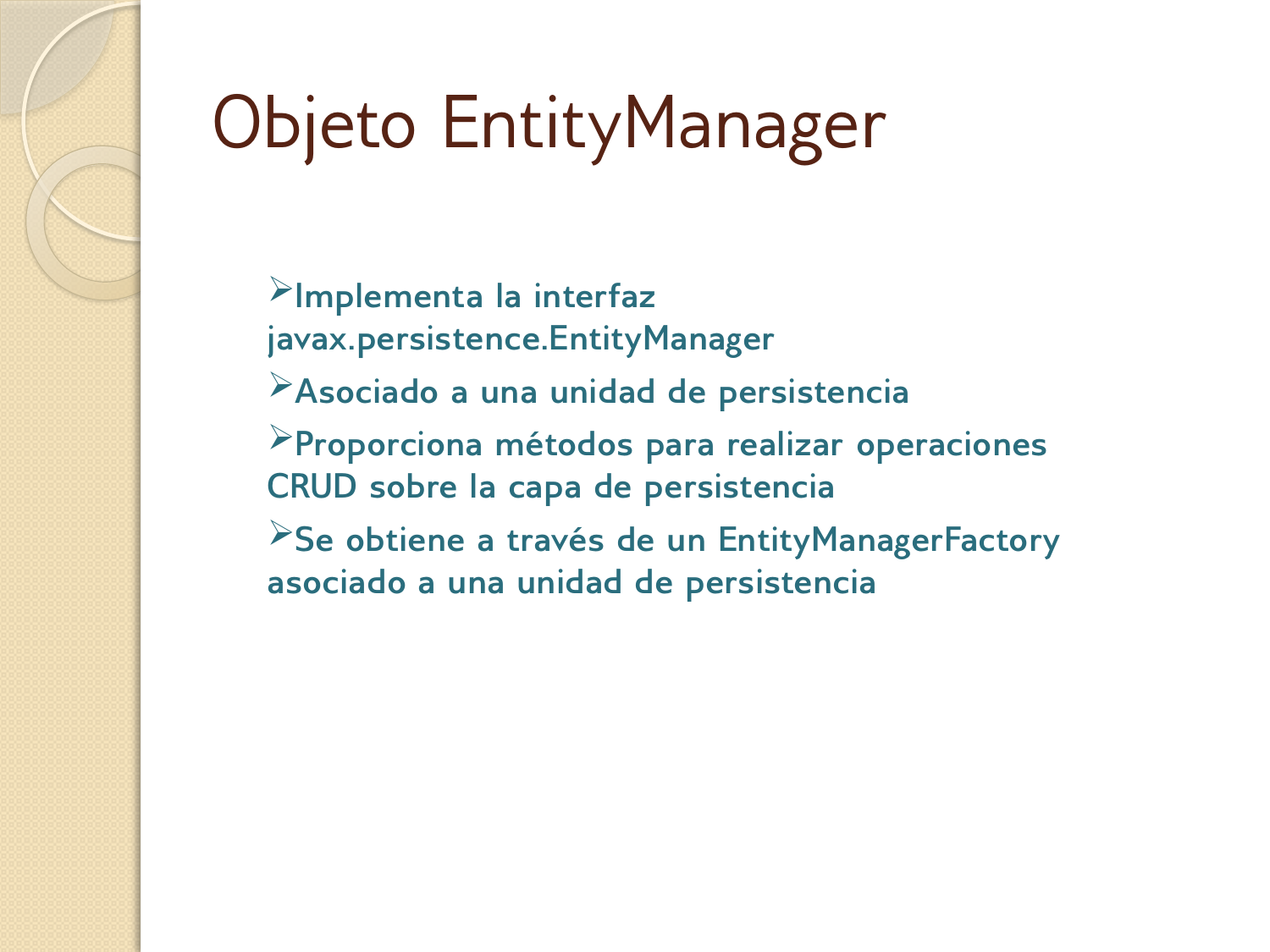

# Objeto EntityManager
Implementa la interfaz javax.persistence.EntityManager
Asociado a una unidad de persistencia
Proporciona métodos para realizar operaciones CRUD sobre la capa de persistencia
Se obtiene a través de un EntityManagerFactory asociado a una unidad de persistencia